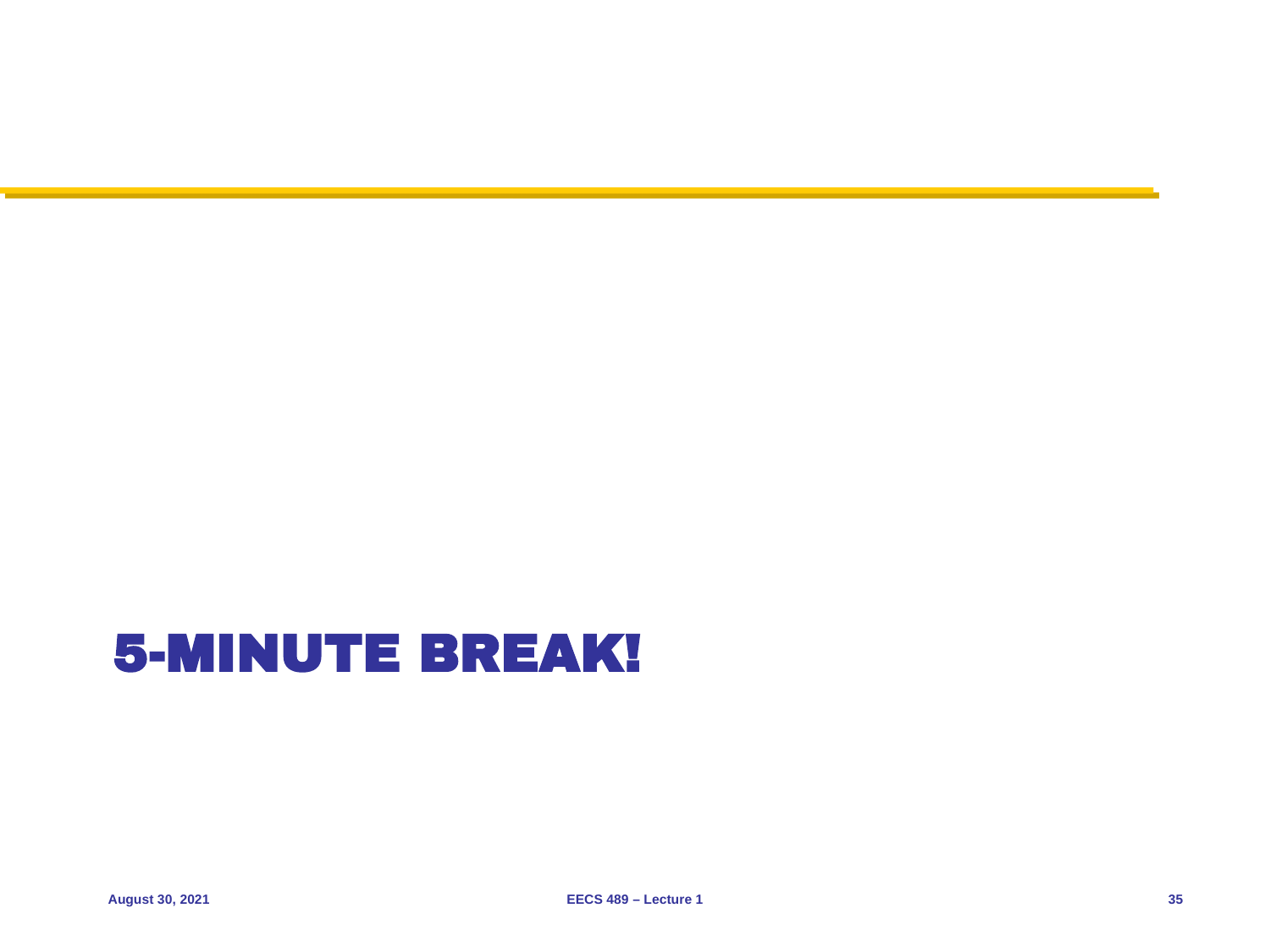

# 5-minute break!
August 30, 2021
EECS 489 – Lecture 1
35